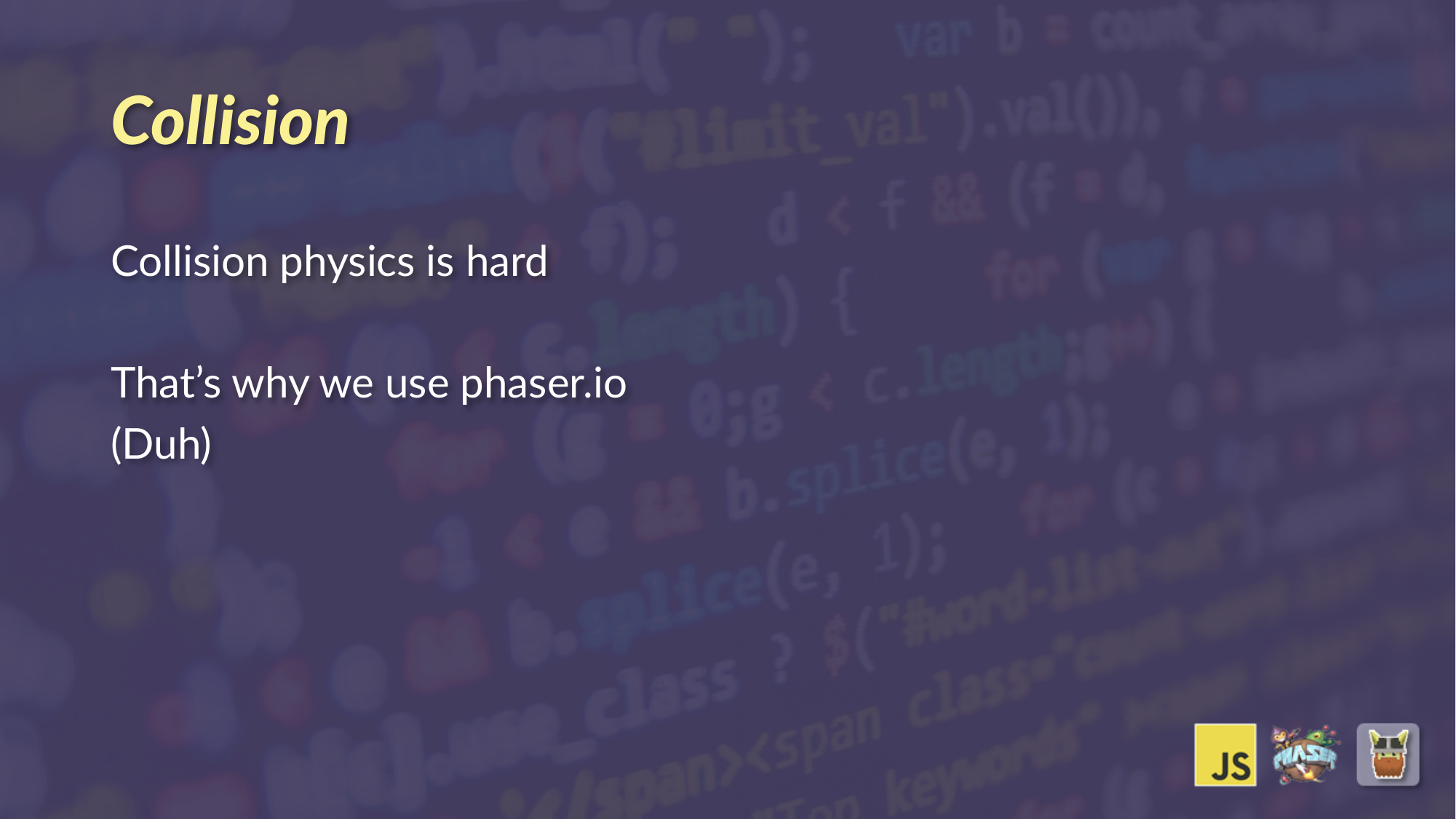

# Collision
Collision physics is hard

That’s why we use phaser.io
(Duh)